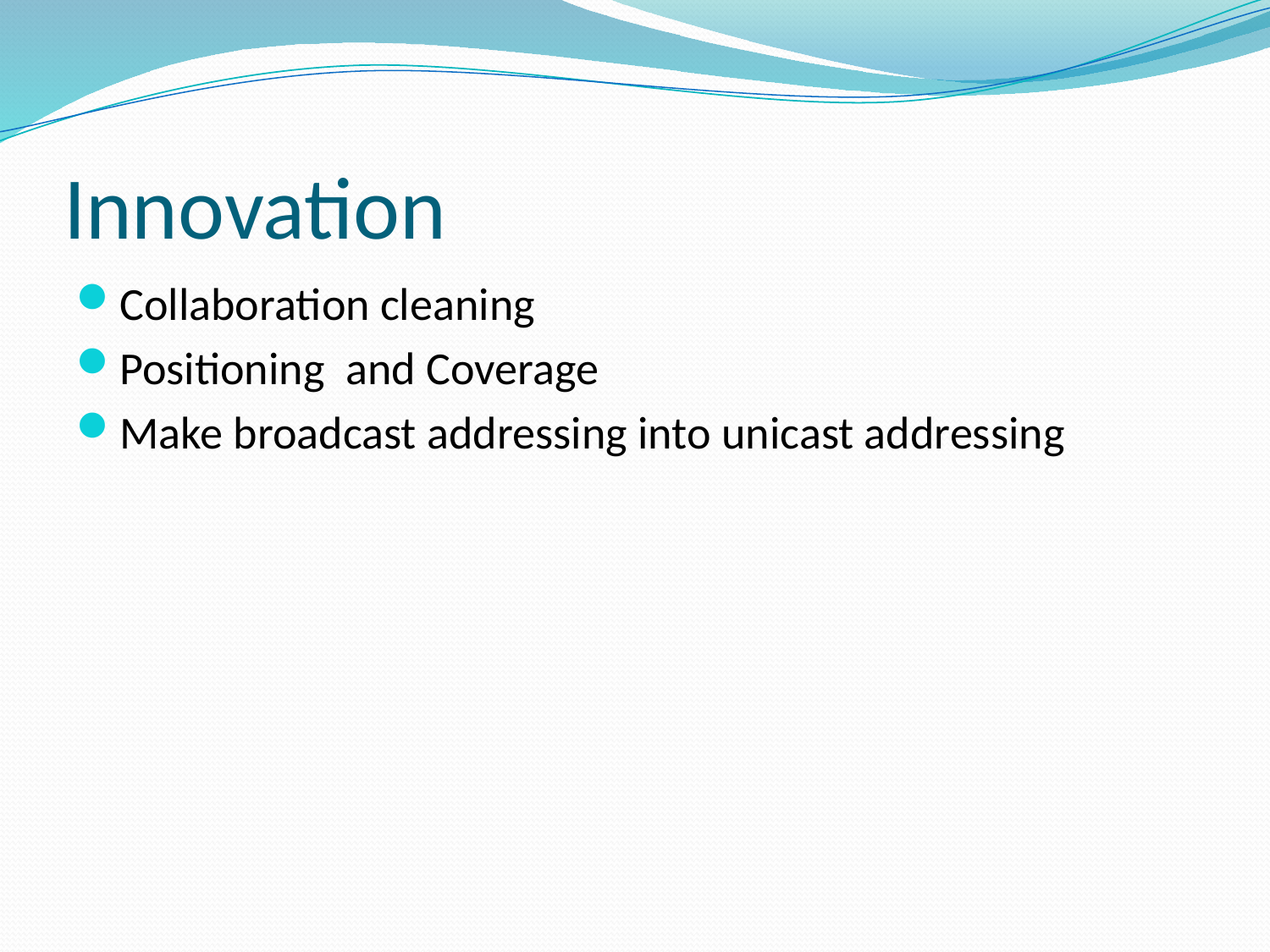

# Innovation
Collaboration cleaning
Positioning  and Coverage
Make broadcast addressing into unicast addressing